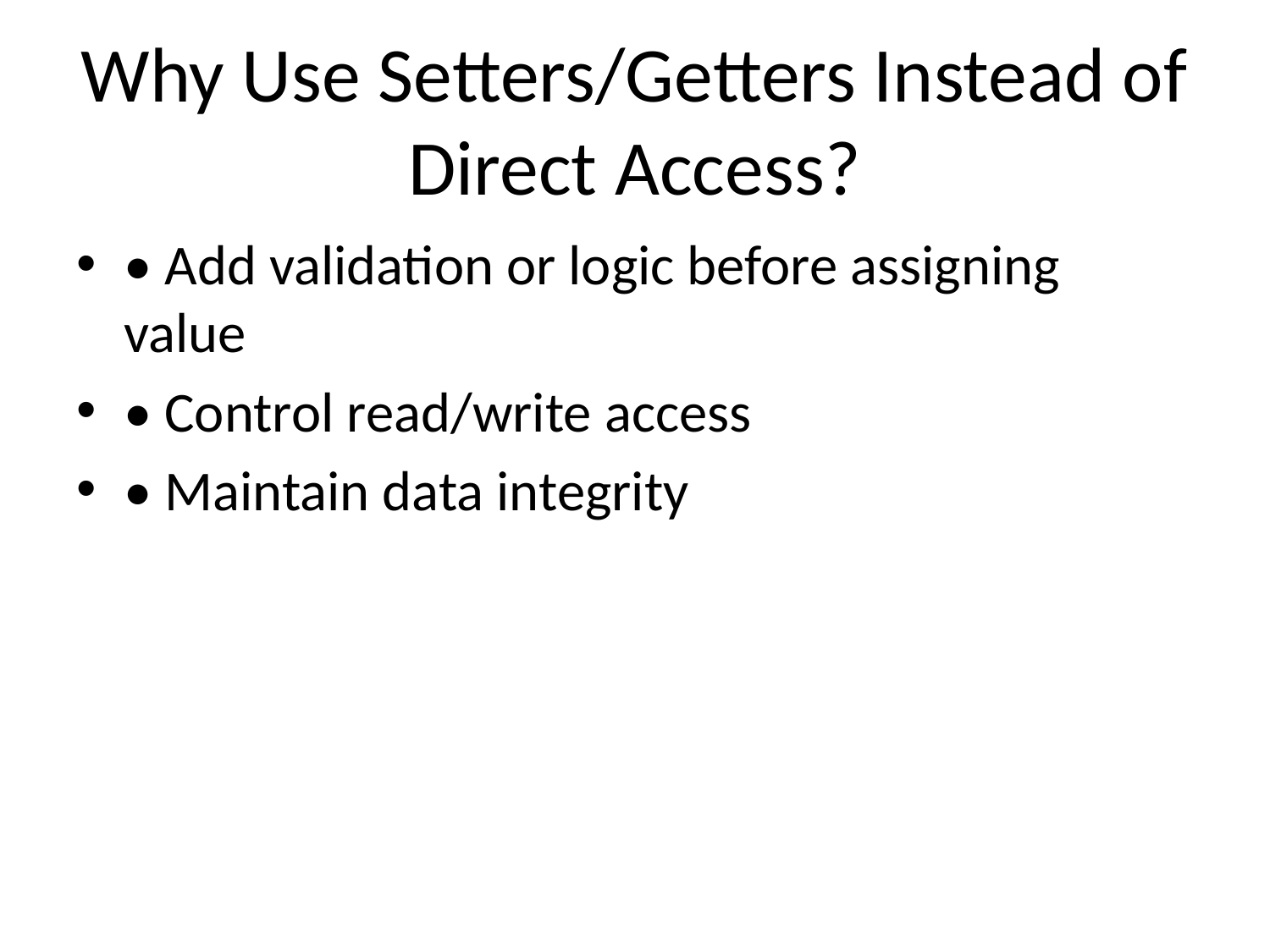

# Why Use Setters/Getters Instead of Direct Access?
• Add validation or logic before assigning value
• Control read/write access
• Maintain data integrity